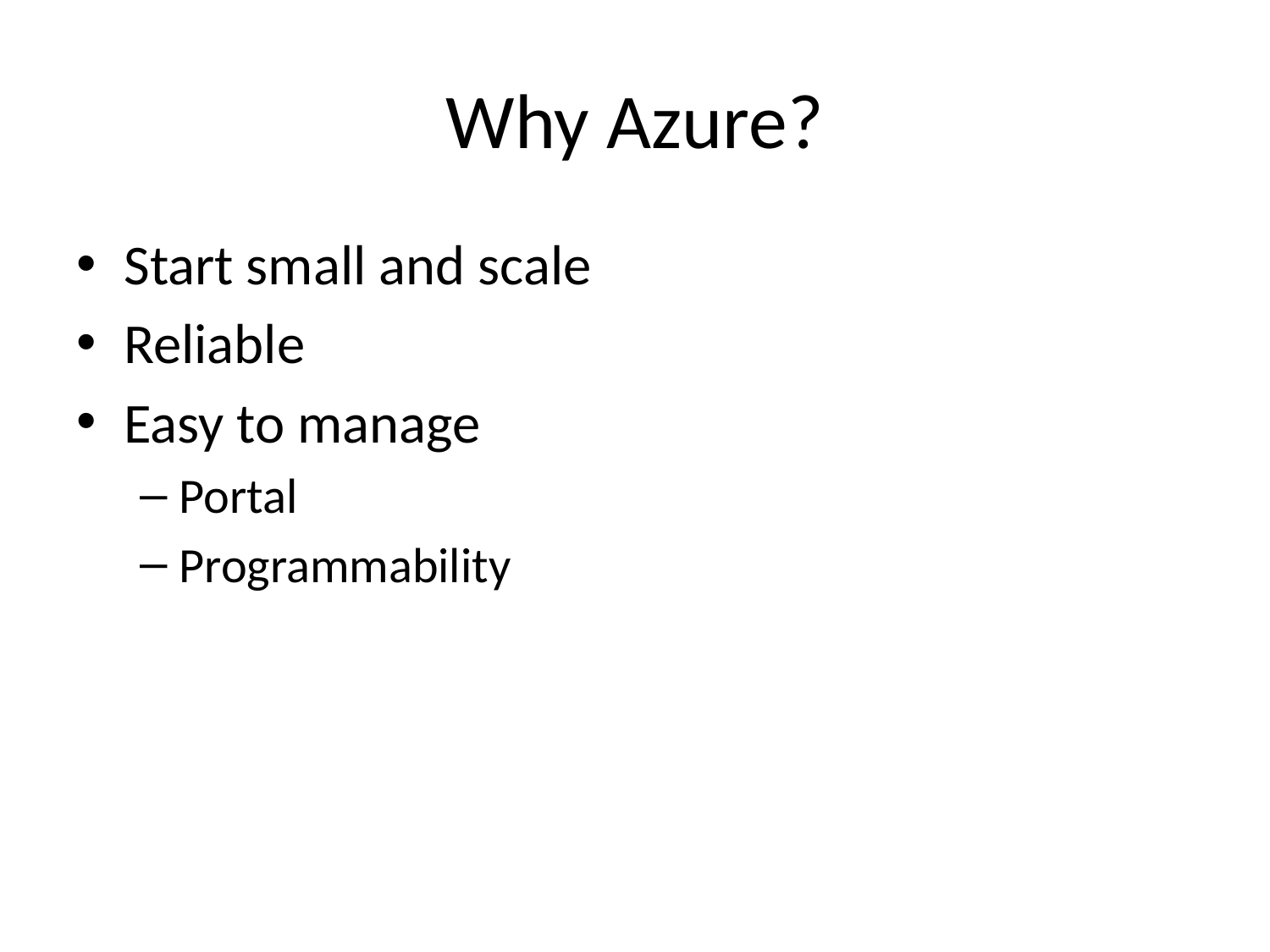

# Why Azure?
Start small and scale
Reliable
Easy to manage
Portal
Programmability